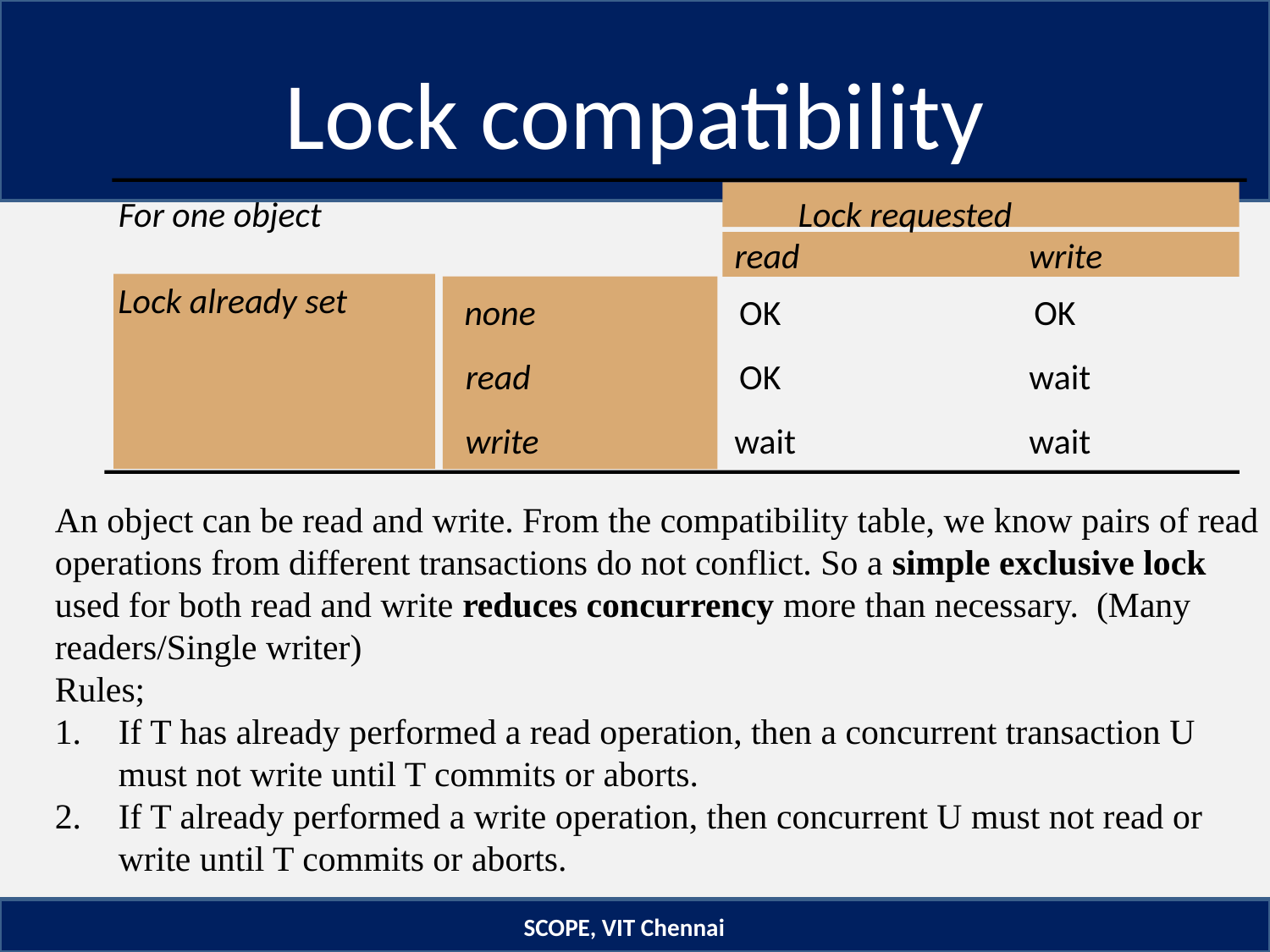

# Lock compatibility

For one object
Lock requested

read
write

Lock already set
none
OK
OK
read
OK
wait
write
wait
wait

An object can be read and write. From the compatibility table, we know pairs of read operations from different transactions do not conflict. So a simple exclusive lock used for both read and write reduces concurrency more than necessary.  (Many readers/Single writer)
Rules;
If T has already performed a read operation, then a concurrent transaction U must not write until T commits or aborts.
If T already performed a write operation, then concurrent U must not read or write until T commits or aborts.
SCOPE, VIT Chennai